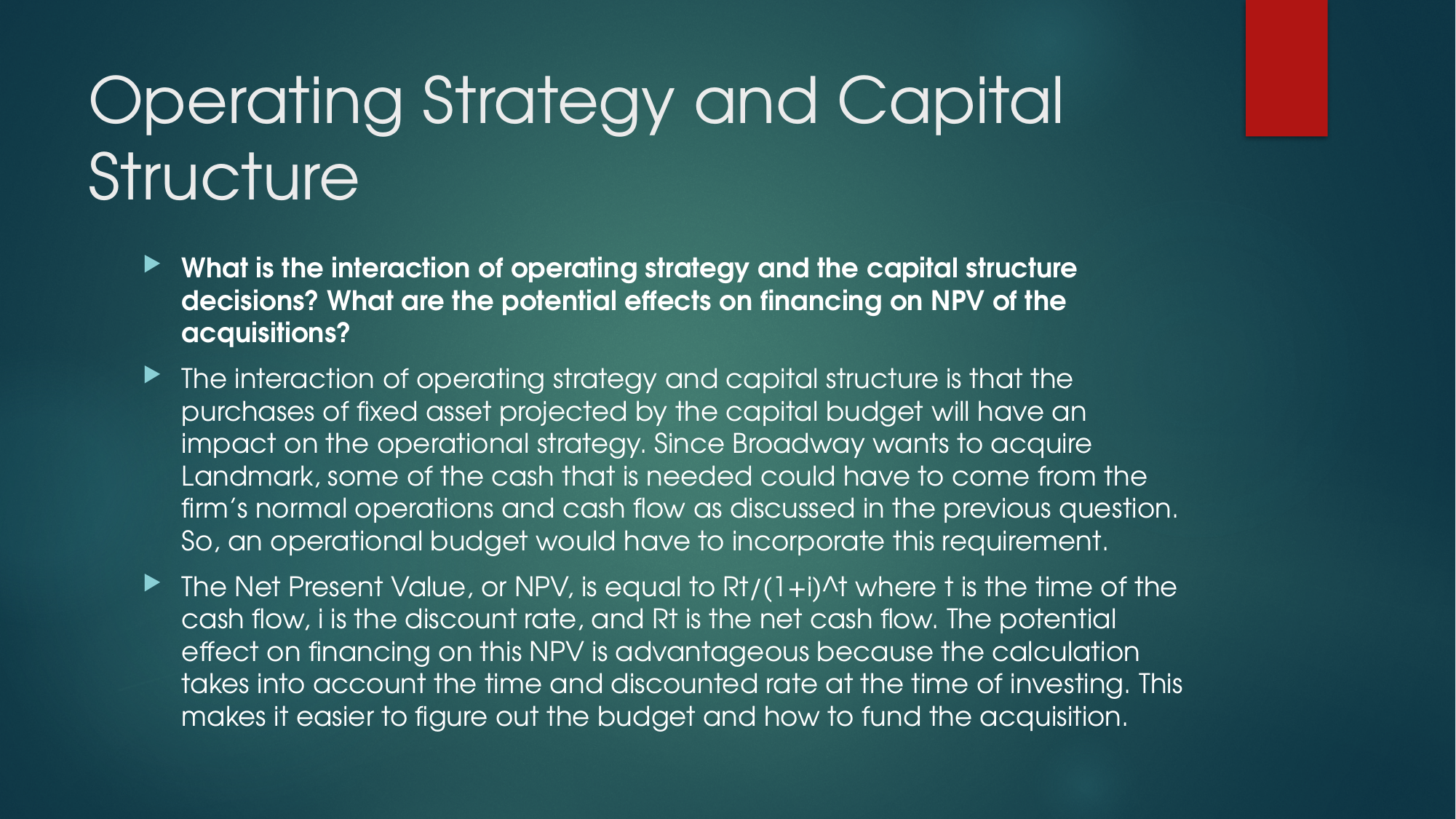

# Operating Strategy and Capital Structure
What is the interaction of operating strategy and the capital structure decisions? What are the potential effects on financing on NPV of the acquisitions?
The interaction of operating strategy and capital structure is that the purchases of fixed asset projected by the capital budget will have an impact on the operational strategy. Since Broadway wants to acquire Landmark, some of the cash that is needed could have to come from the firm’s normal operations and cash flow as discussed in the previous question. So, an operational budget would have to incorporate this requirement.
The Net Present Value, or NPV, is equal to Rt/(1+i)^t where t is the time of the cash flow, i is the discount rate, and Rt is the net cash flow. The potential effect on financing on this NPV is advantageous because the calculation takes into account the time and discounted rate at the time of investing. This makes it easier to figure out the budget and how to fund the acquisition.